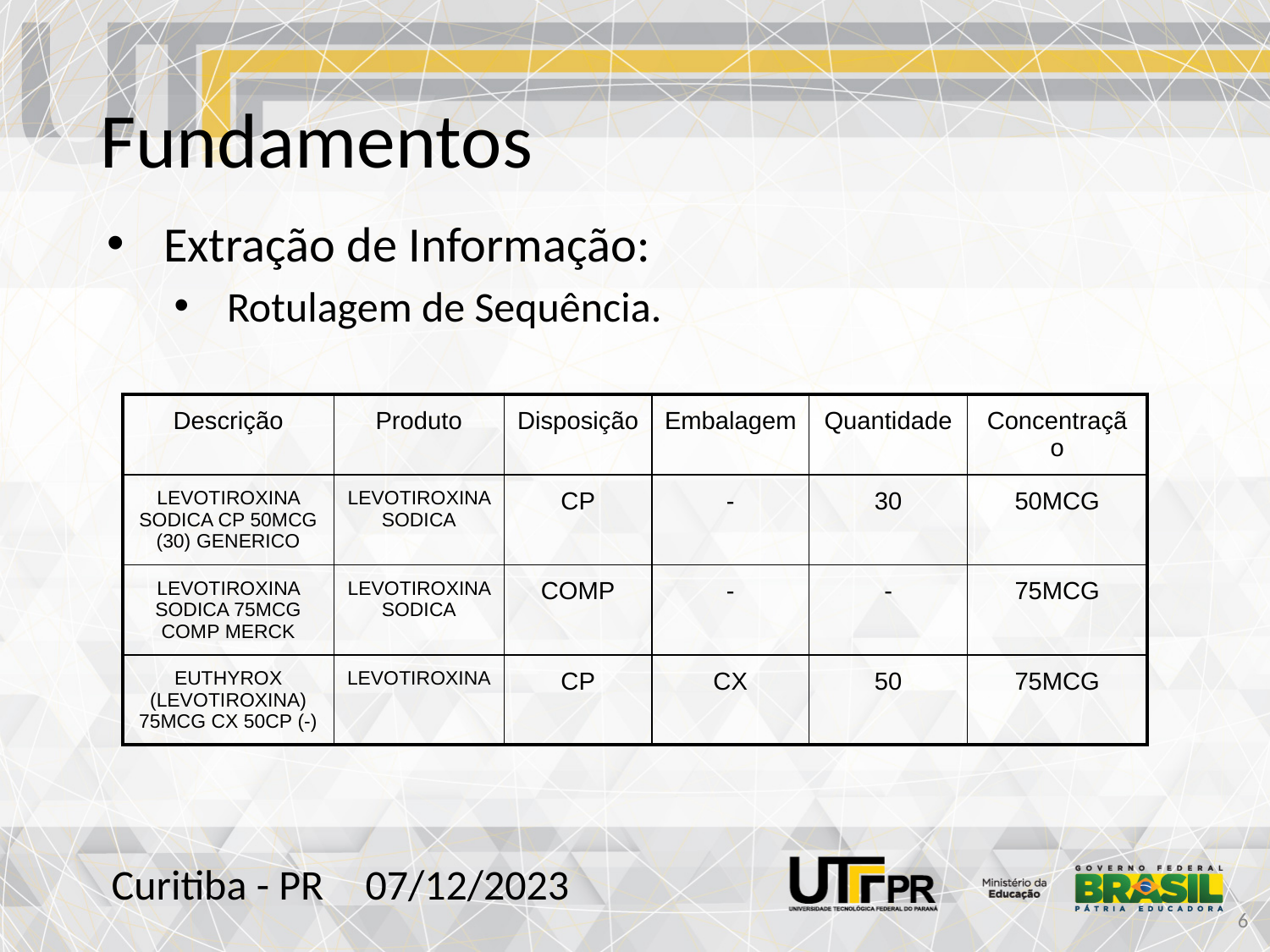

# Fundamentos
Extração de Informação:
Rotulagem de Sequência.
| Descrição | Produto | Disposição | Embalagem | Quantidade | Concentração |
| --- | --- | --- | --- | --- | --- |
| LEVOTIROXINA SODICA CP 50MCG (30) GENERICO | LEVOTIROXINA SODICA | CP | - | 30 | 50MCG |
| LEVOTIROXINA SODICA 75MCG COMP MERCK | LEVOTIROXINA SODICA | COMP | - | - | 75MCG |
| EUTHYROX (LEVOTIROXINA) 75MCG CX 50CP (-) | LEVOTIROXINA | CP | CX | 50 | 75MCG |
Curitiba - PR	07/12/2023
6